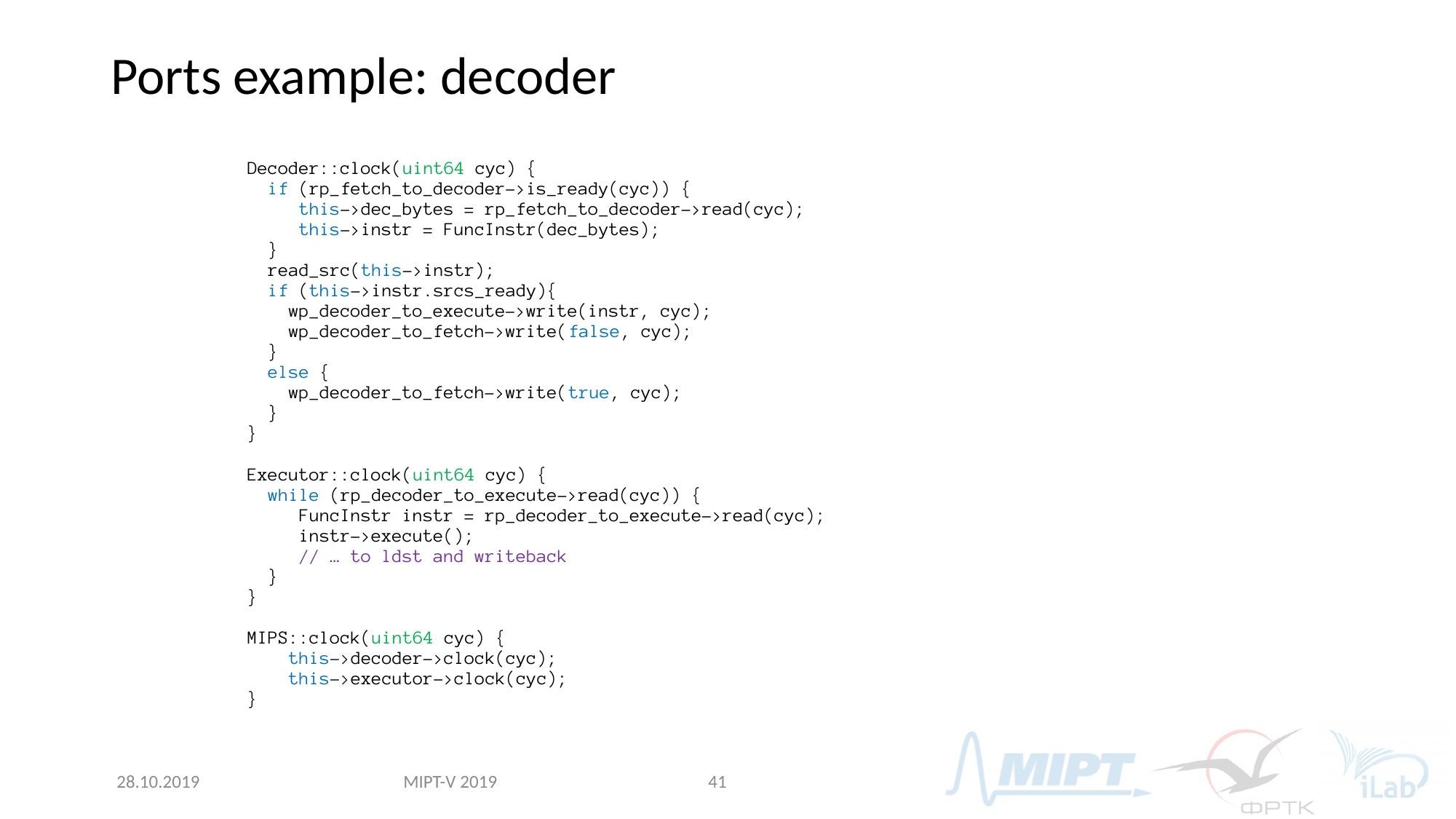

# Ports example: decoder
Decoder::clock(uint64 cyc) {
  if (rp_fetch_to_decoder->is_ready(cyc)) {
     this->dec_bytes = rp_fetch_to_decoder->read(cyc);
     this->instr = FuncInstr(dec_bytes);
  }
  read_src(this->instr);
  if (this->instr.srcs_ready){
    wp_decoder_to_execute->write(instr, cyc);
    wp_decoder_to_fetch->write(false, cyc);
  }
  else {
    wp_decoder_to_fetch->write(true, cyc);
  }
}

Executor::clock(uint64 cyc) {
  while (rp_decoder_to_execute->read(cyc)) {
     FuncInstr instr = rp_decoder_to_execute->read(cyc);
     instr->execute();
     // … to ldst and writeback
  }
}

MIPS::clock(uint64 cyc) {
    this->decoder->clock(cyc);
    this->executor->clock(cyc);
}
MIPT-V 2019
28.10.2019
41